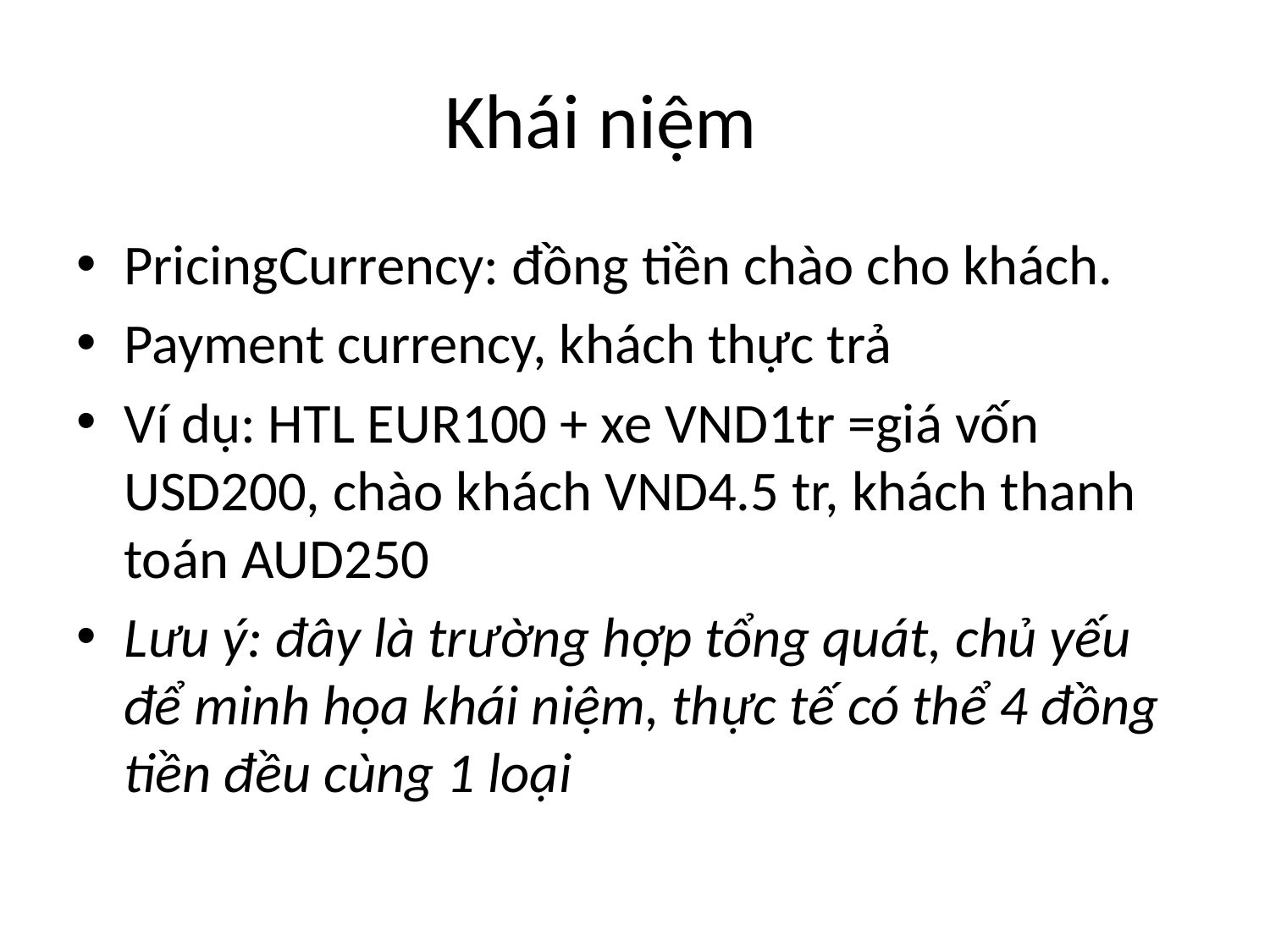

# Khái niệm
PricingCurrency: đồng tiền chào cho khách.
Payment currency, khách thực trả
Ví dụ: HTL EUR100 + xe VND1tr =giá vốn USD200, chào khách VND4.5 tr, khách thanh toán AUD250
Lưu ý: đây là trường hợp tổng quát, chủ yếu để minh họa khái niệm, thực tế có thể 4 đồng tiền đều cùng 1 loại